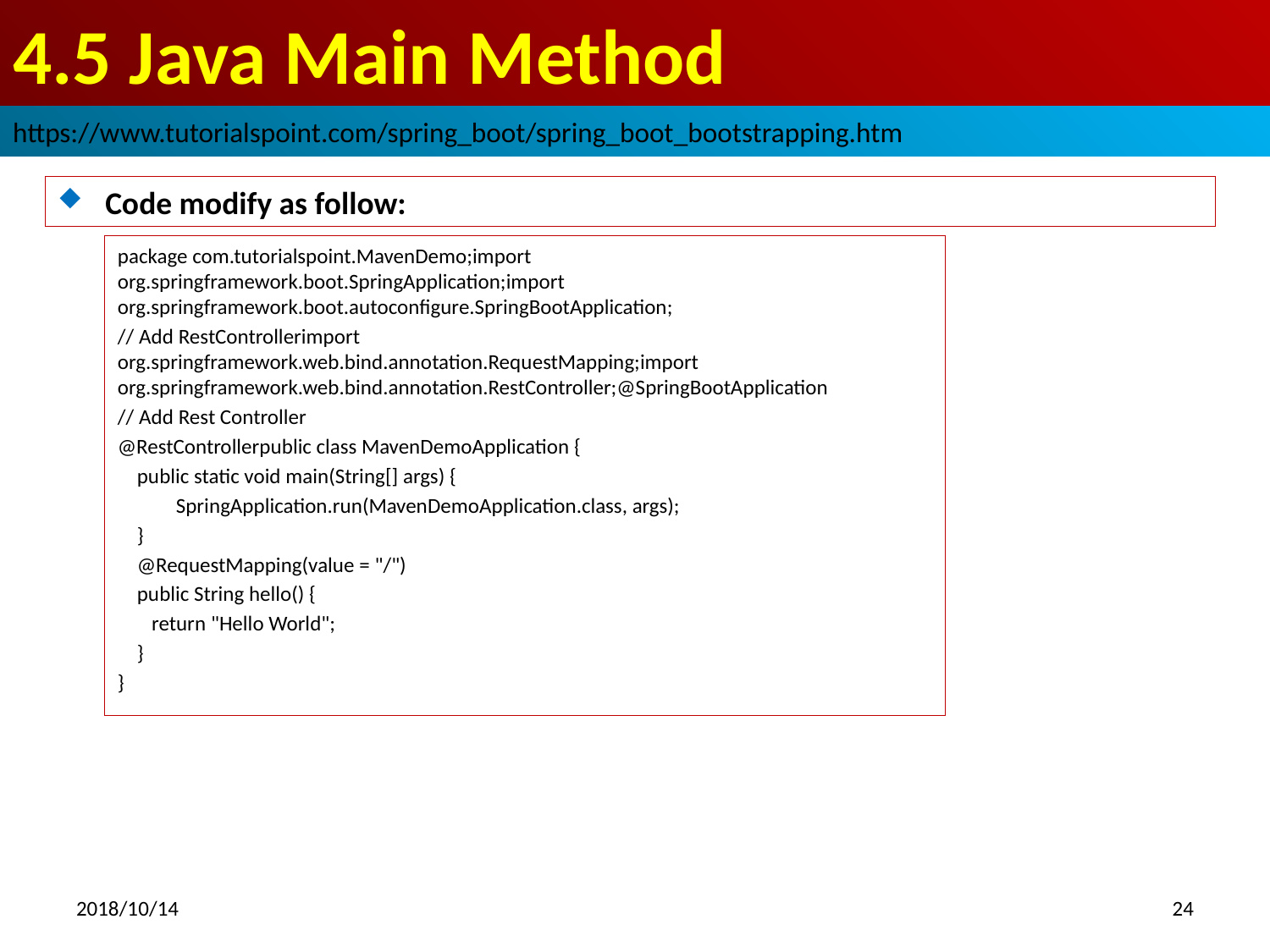

# 4.5 Java Main Method
https://www.tutorialspoint.com/spring_boot/spring_boot_bootstrapping.htm
Code modify as follow:

package com.tutorialspoint.MavenDemo;import org.springframework.boot.SpringApplication;import org.springframework.boot.autoconfigure.SpringBootApplication;
// Add RestControllerimport org.springframework.web.bind.annotation.RequestMapping;import org.springframework.web.bind.annotation.RestController;@SpringBootApplication
// Add Rest Controller
@RestControllerpublic class MavenDemoApplication {
    public static void main(String[] args) {
            SpringApplication.run(MavenDemoApplication.class, args);
    }
    @RequestMapping(value = "/")
    public String hello() {
       return "Hello World";
    }
}
2018/10/14
24